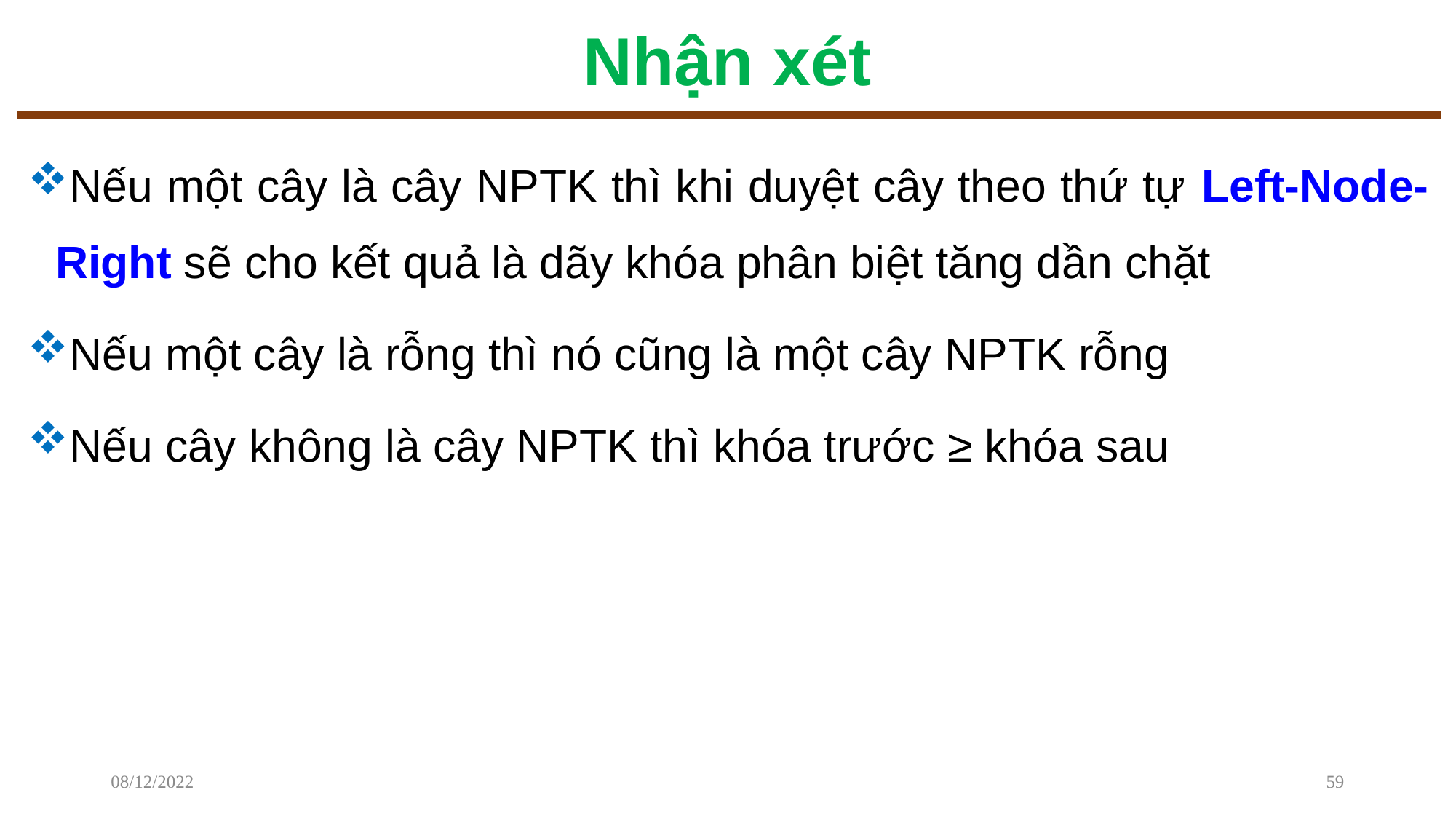

# Nhận xét
Nếu một cây là cây NPTK thì khi duyệt cây theo thứ tự Left-Node-Right sẽ cho kết quả là dãy khóa phân biệt tăng dần chặt
Nếu một cây là rỗng thì nó cũng là một cây NPTK rỗng
Nếu cây không là cây NPTK thì khóa trước ≥ khóa sau

08/12/2022
59